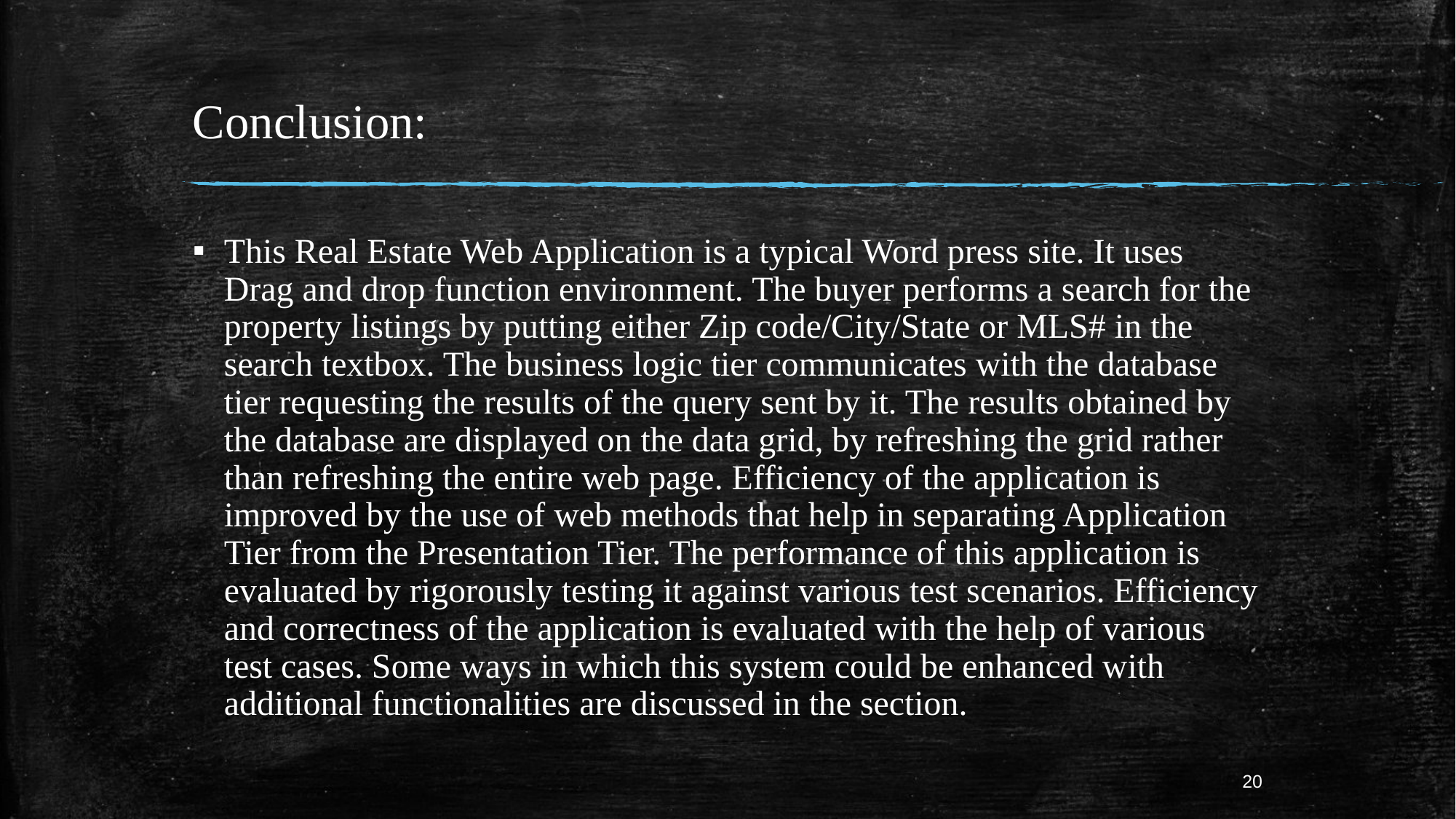

# Conclusion:
This Real Estate Web Application is a typical Word press site. It uses Drag and drop function environment. The buyer performs a search for the property listings by putting either Zip code/City/State or MLS# in the search textbox. The business logic tier communicates with the database tier requesting the results of the query sent by it. The results obtained by the database are displayed on the data grid, by refreshing the grid rather than refreshing the entire web page. Efficiency of the application is improved by the use of web methods that help in separating Application Tier from the Presentation Tier. The performance of this application is evaluated by rigorously testing it against various test scenarios. Efficiency and correctness of the application is evaluated with the help of various test cases. Some ways in which this system could be enhanced with additional functionalities are discussed in the section.
20